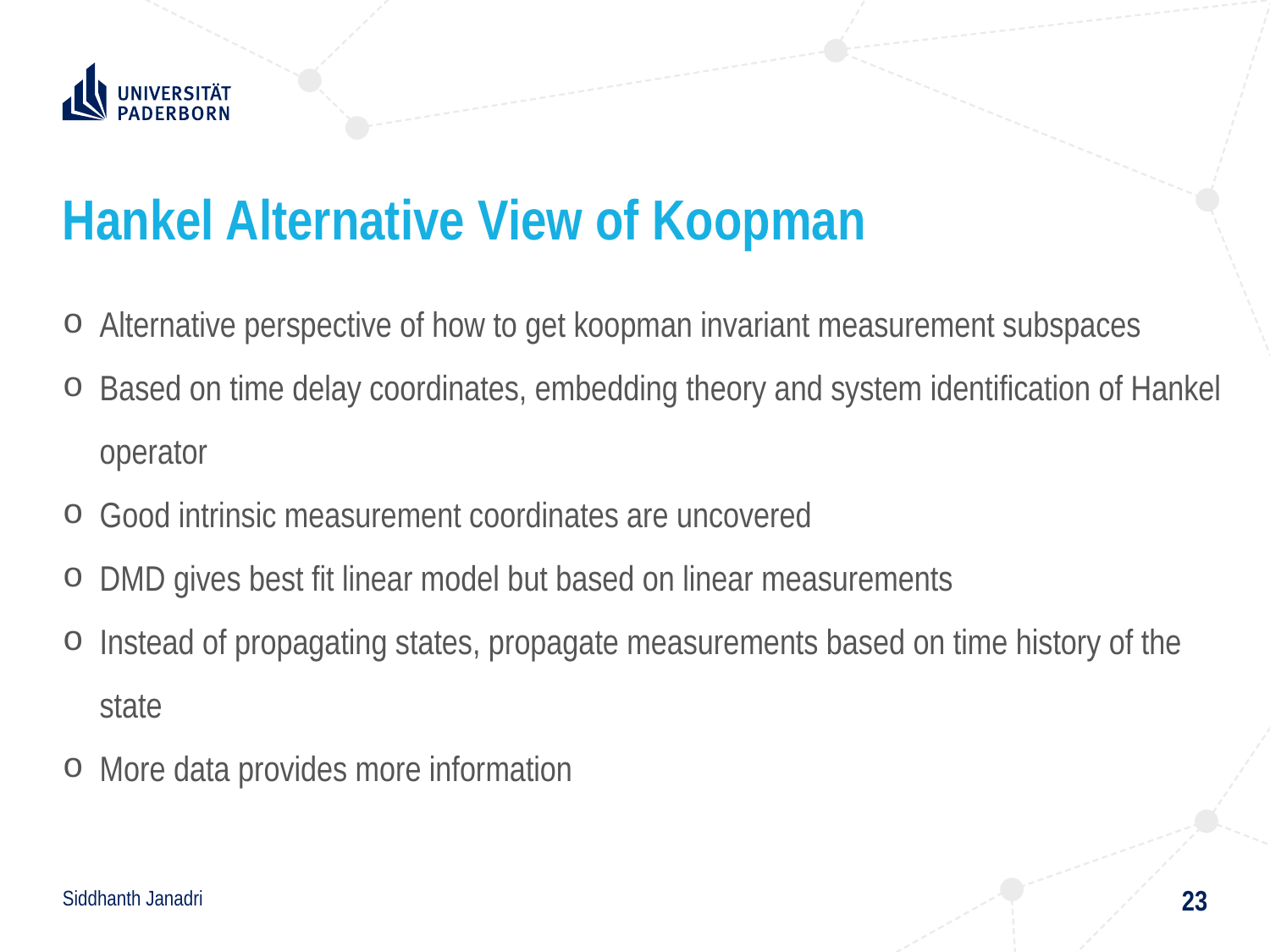

# Hankel Alternative View of Koopman
Alternative perspective of how to get koopman invariant measurement subspaces
Based on time delay coordinates, embedding theory and system identification of Hankel operator
Good intrinsic measurement coordinates are uncovered
DMD gives best fit linear model but based on linear measurements
Instead of propagating states, propagate measurements based on time history of the state
More data provides more information

23
Siddhanth Janadri